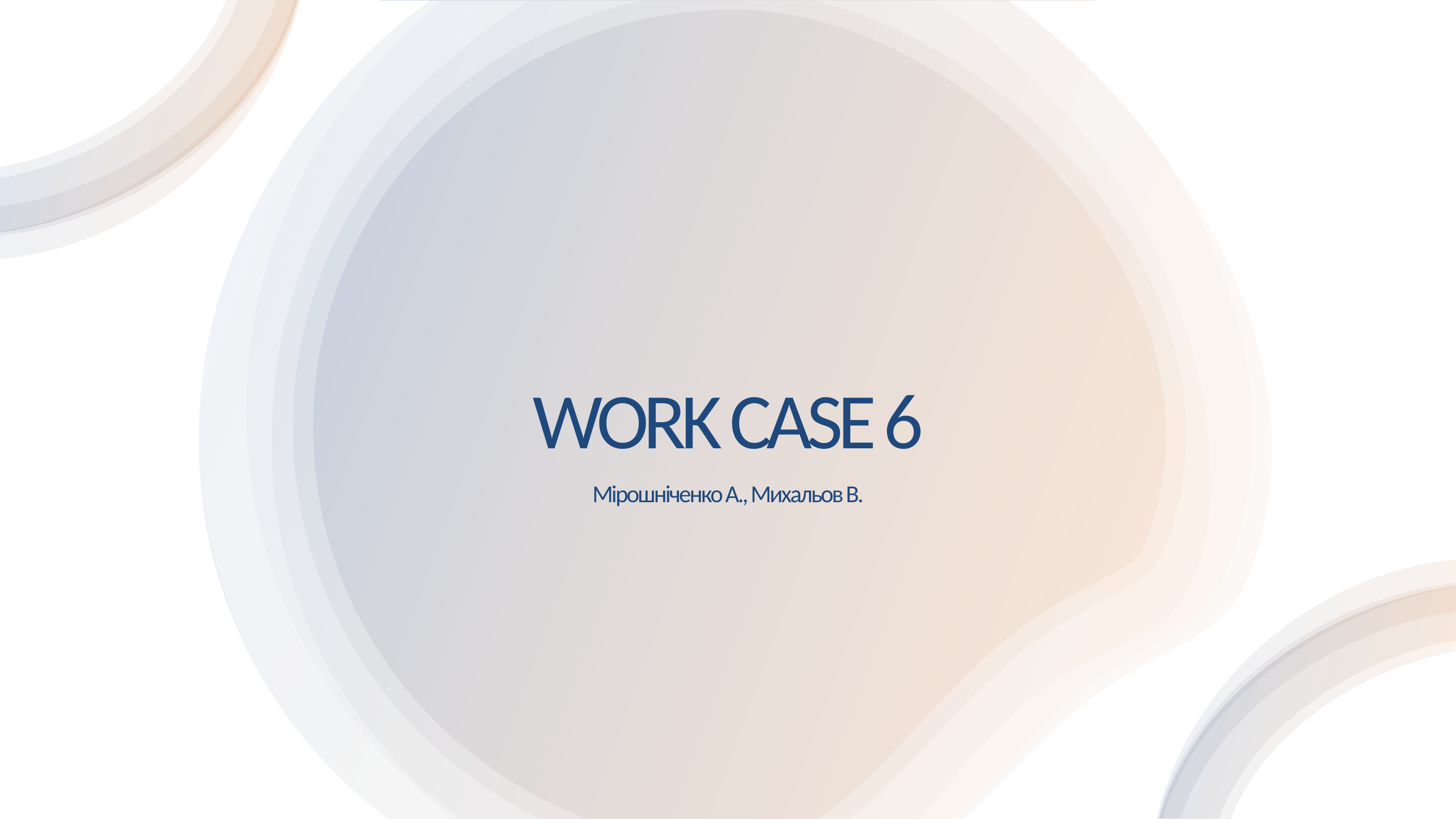

WORK CASE 6
Мірошніченко А., Михальов В.